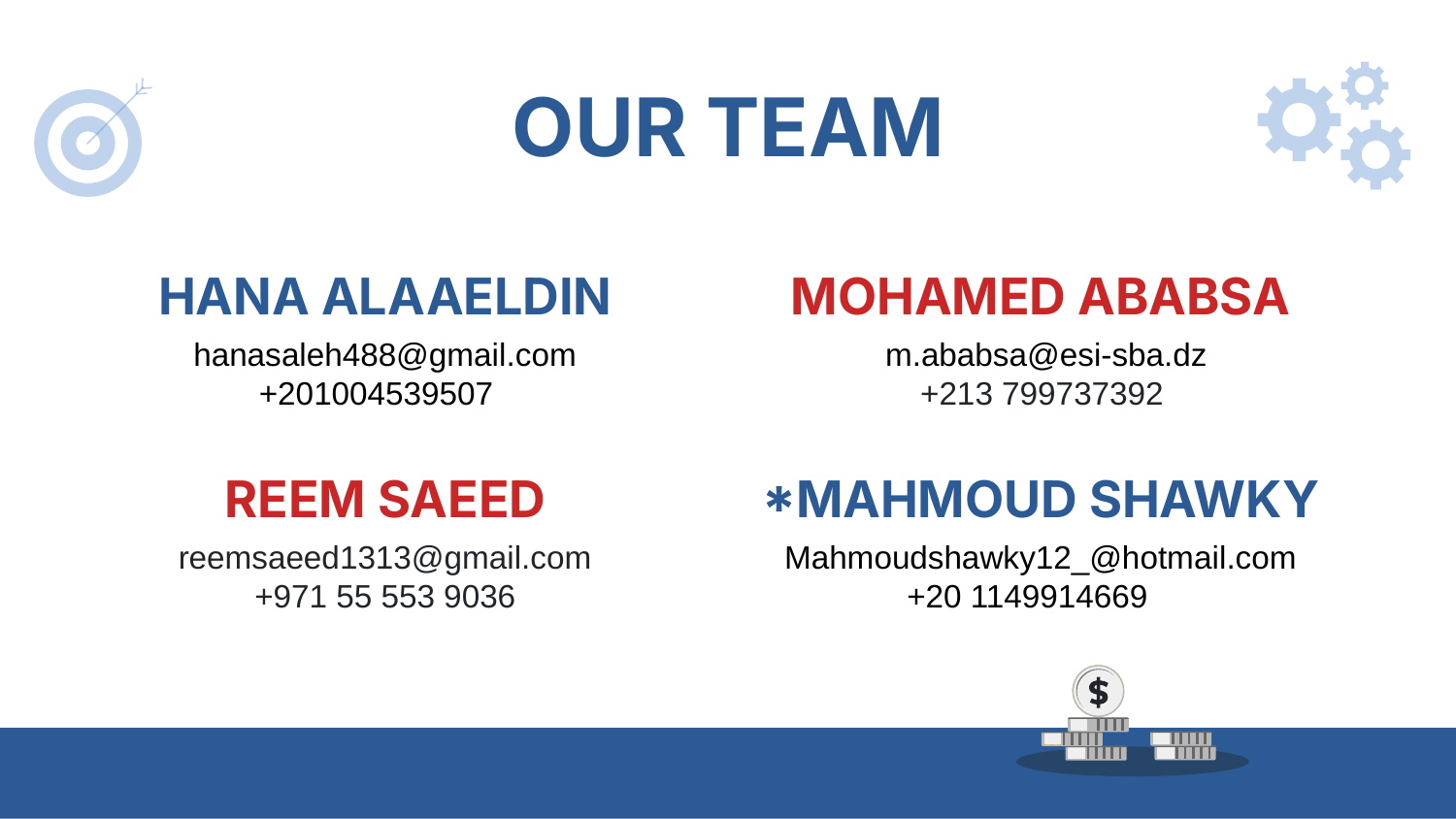

# OUR TEAM

MOHAMED ABABSA
HANA ALAAELDIN
m.ababsa@esi-sba.dz
+213 799737392
hanasaleh488@gmail.com
+201004539507
REEM SAEED
*MAHMOUD SHAWKY
reemsaeed1313@gmail.com
+971 55 553 9036
Mahmoudshawky12_@hotmail.com
+20 1149914669